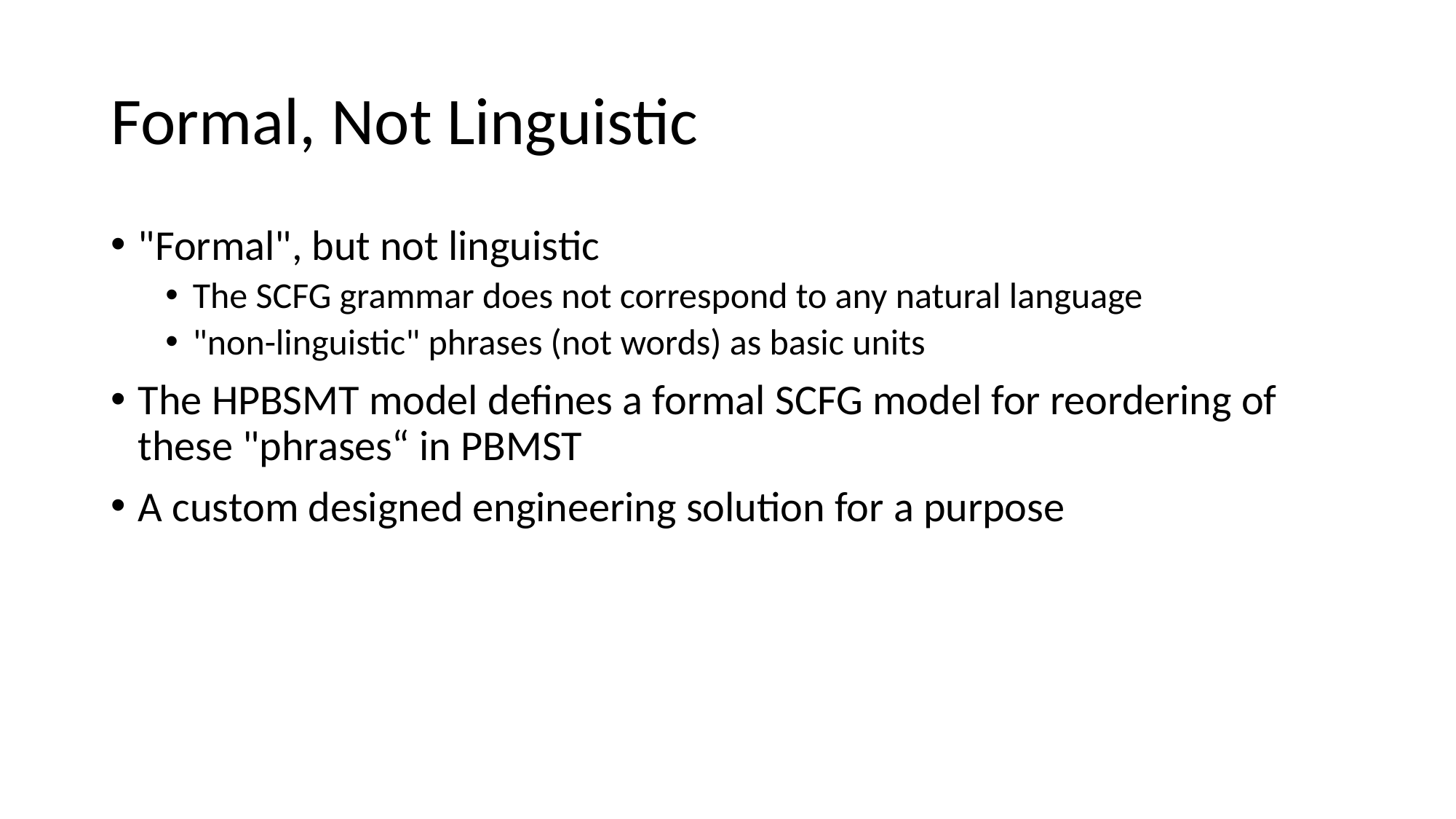

# Formal, Not Linguistic
"Formal", but not linguistic
The SCFG grammar does not correspond to any natural language
"non-linguistic" phrases (not words) as basic units
The HPBSMT model defines a formal SCFG model for reordering of these "phrases“ in PBMST
A custom designed engineering solution for a purpose